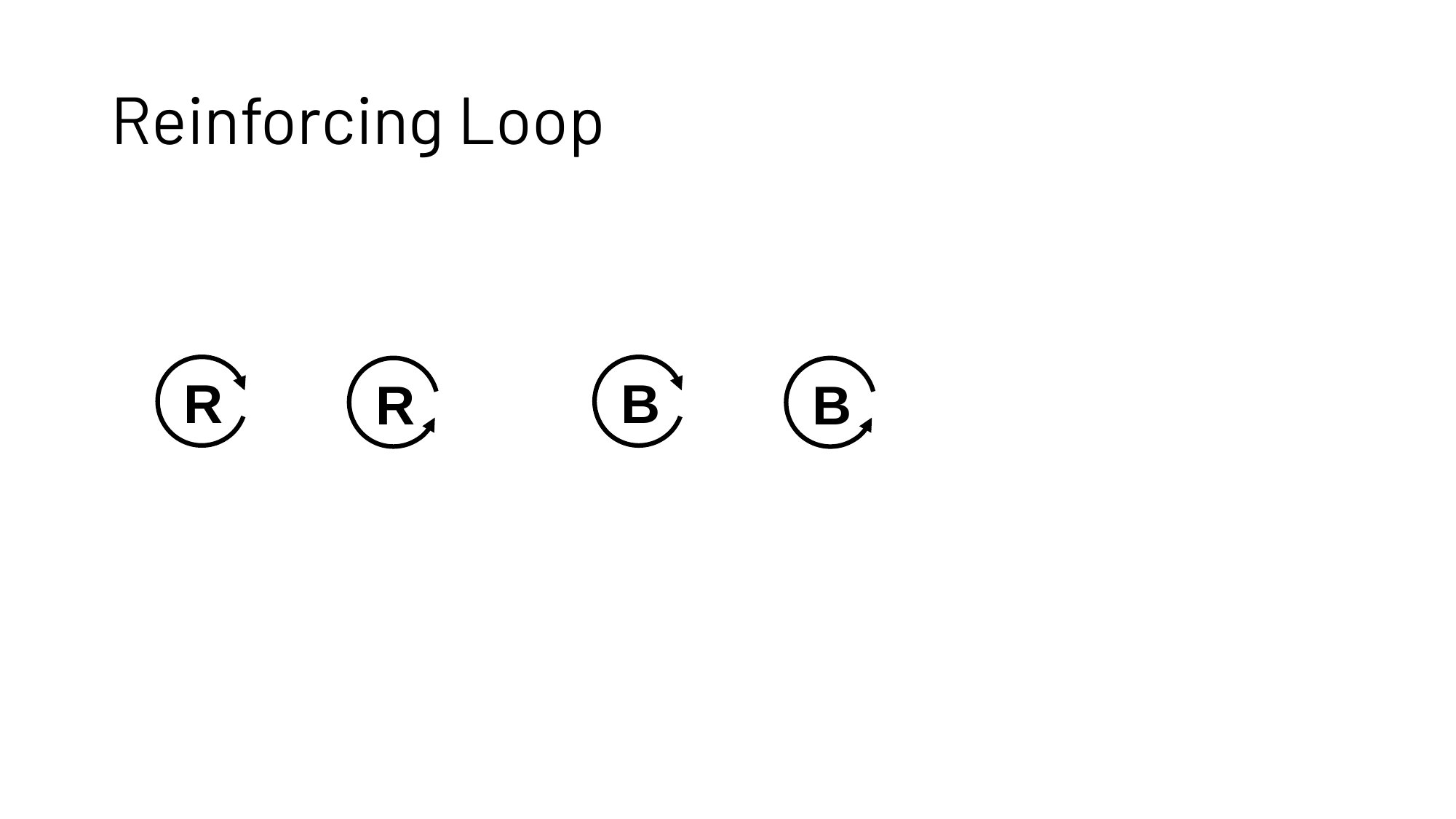

# Reinforcing Loop

R

B

R

B